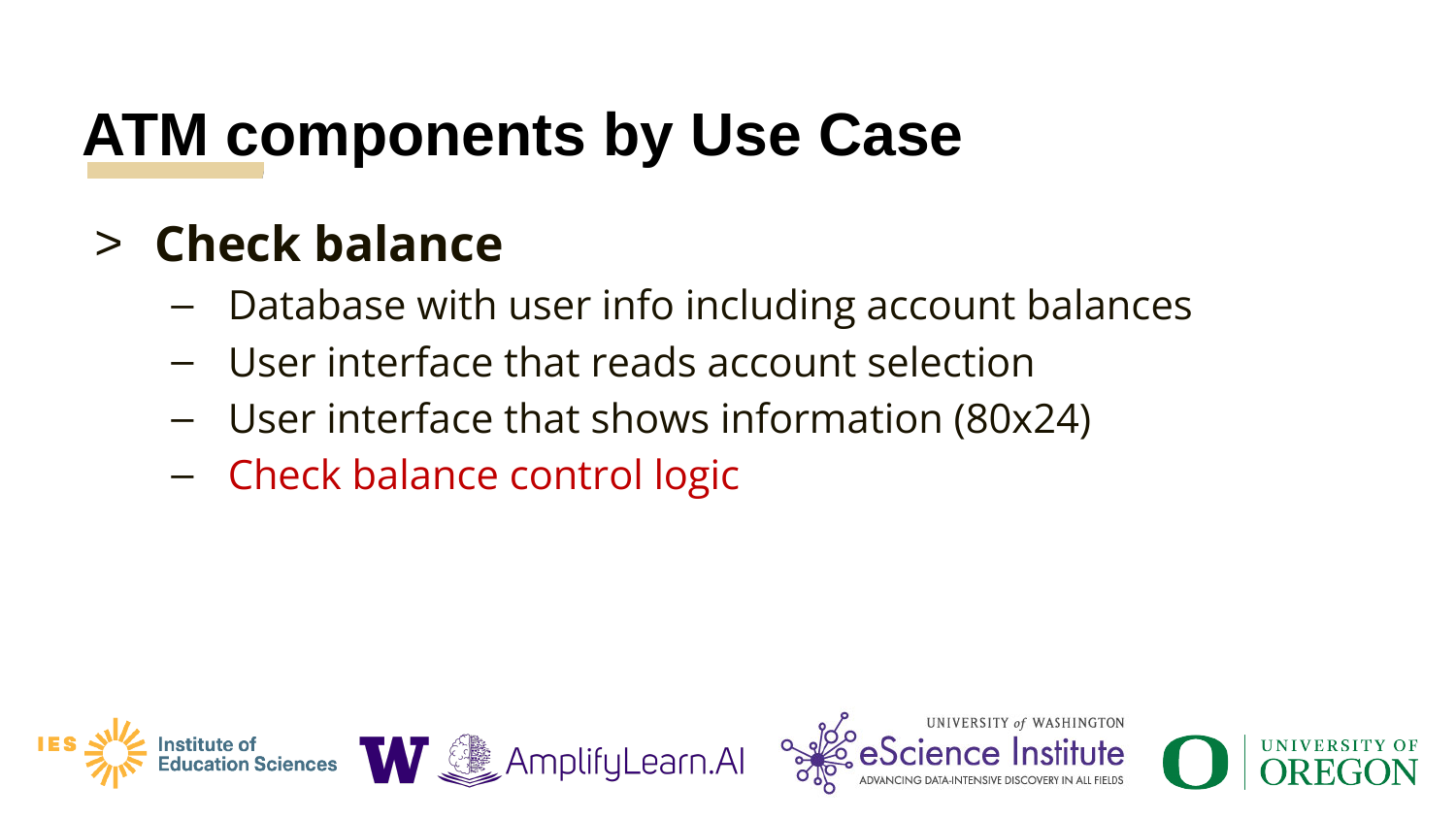

# ATM components by Use Case
Check balance
Database with user info including account balances
User interface that reads account selection
User interface that shows information (80x24)
Check balance control logic